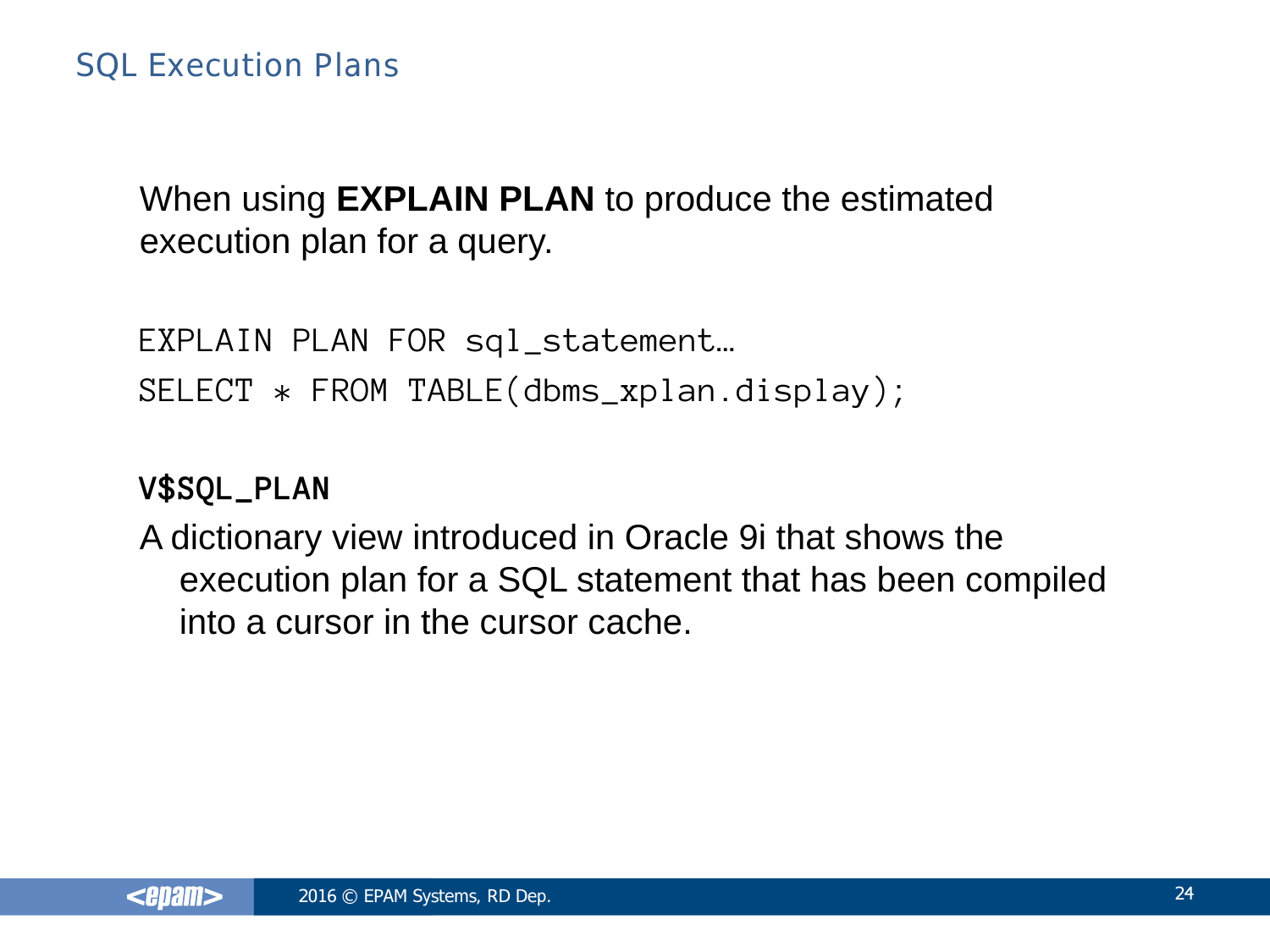

# SQL Execution Plans
When using EXPLAIN PLAN to produce the estimated execution plan for a query.

EXPLAIN PLAN FOR sql_statement…
SELECT * FROM TABLE(dbms_xplan.display);

V$SQL_PLAN
A dictionary view introduced in Oracle 9i that shows the execution plan for a SQL statement that has been compiled into a cursor in the cursor cache.
24
2016 © EPAM Systems, RD Dep.